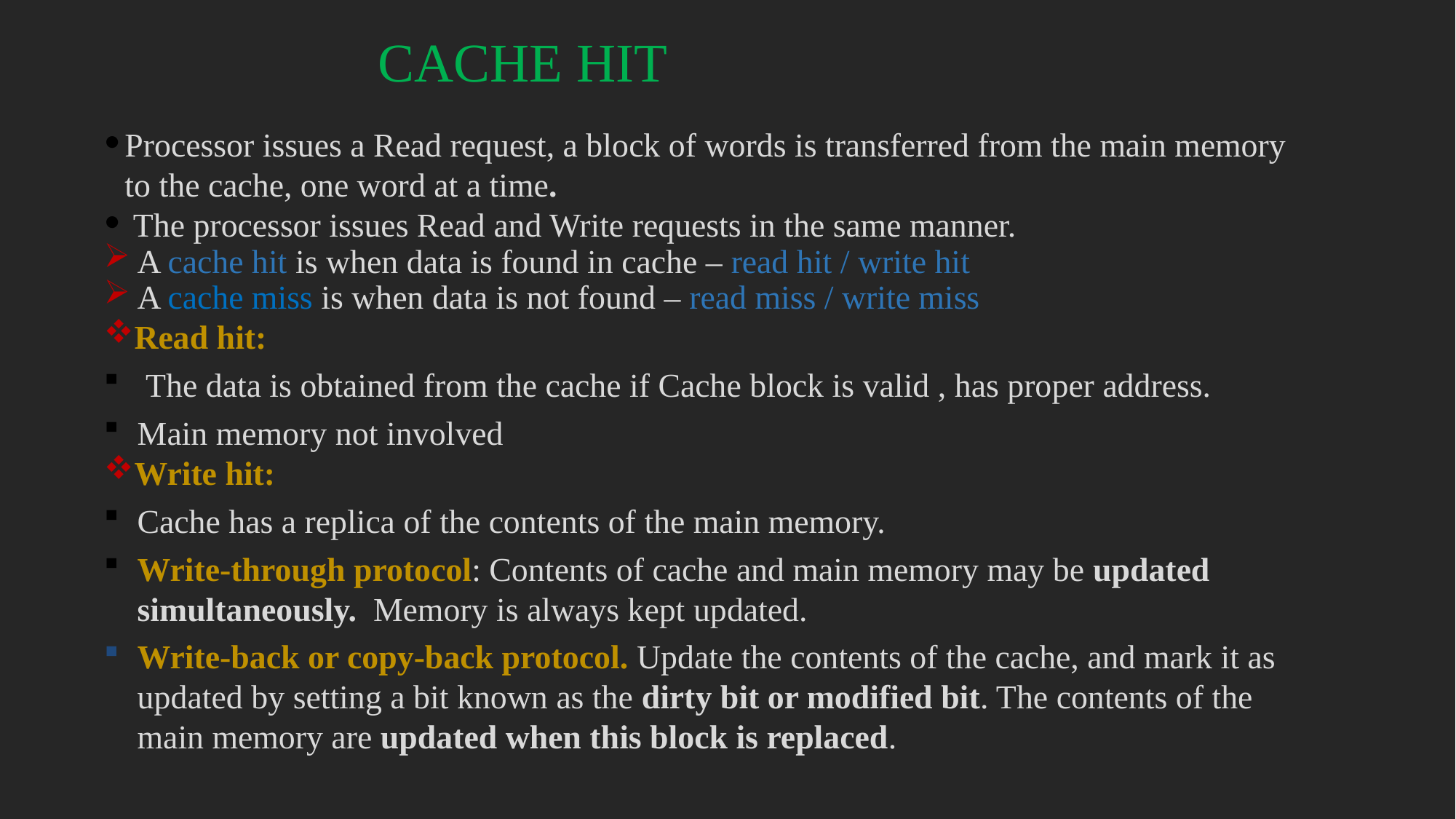

CACHE HIT
Processor issues a Read request, a block of words is transferred from the main memory  to the cache, one word at a time.
 The processor issues Read and Write requests in the same manner.
A cache hit is when data is found in cache – read hit / write hit
A cache miss is when data is not found – read miss / write miss
Read hit:
 The data is obtained from the cache if Cache block is valid , has proper address.
Main memory not involved
Write hit:
Cache has a replica of the contents of the main memory.
Write-through protocol: Contents of cache and main memory may be updated simultaneously.  Memory is always kept updated.
Write-back or copy-back protocol. Update the contents of the cache, and mark it as updated by setting a bit known as the dirty bit or modified bit. The contents of the main memory are updated when this block is replaced.